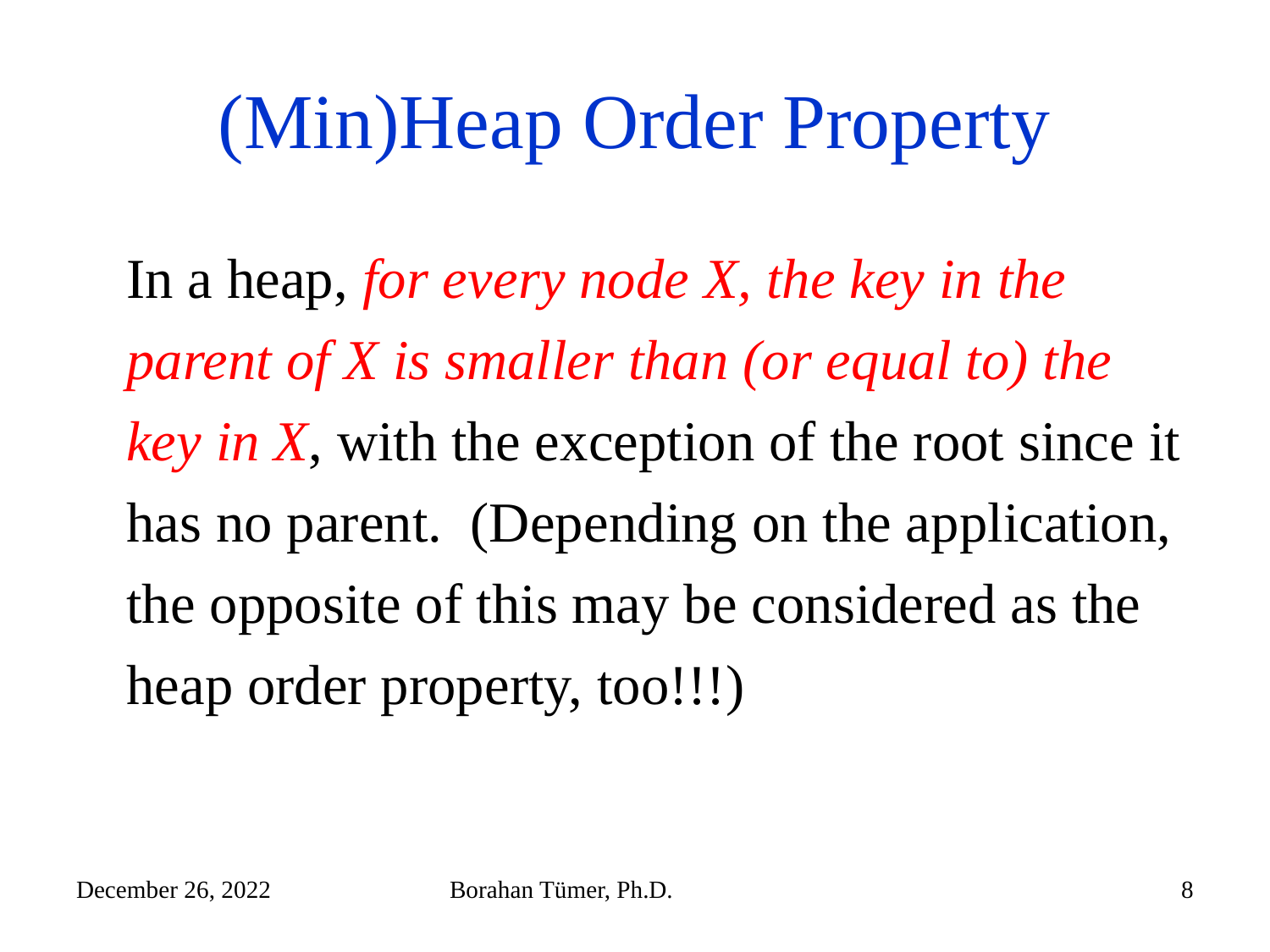

# (Min)Heap Order Property
In a heap, for every node X, the key in the parent of X is smaller than (or equal to) the key in X, with the exception of the root since it has no parent.  (Depending on the application, the opposite of this may be considered as the heap order property, too!!!)
December 26, 2022
Borahan Tümer, Ph.D.
8